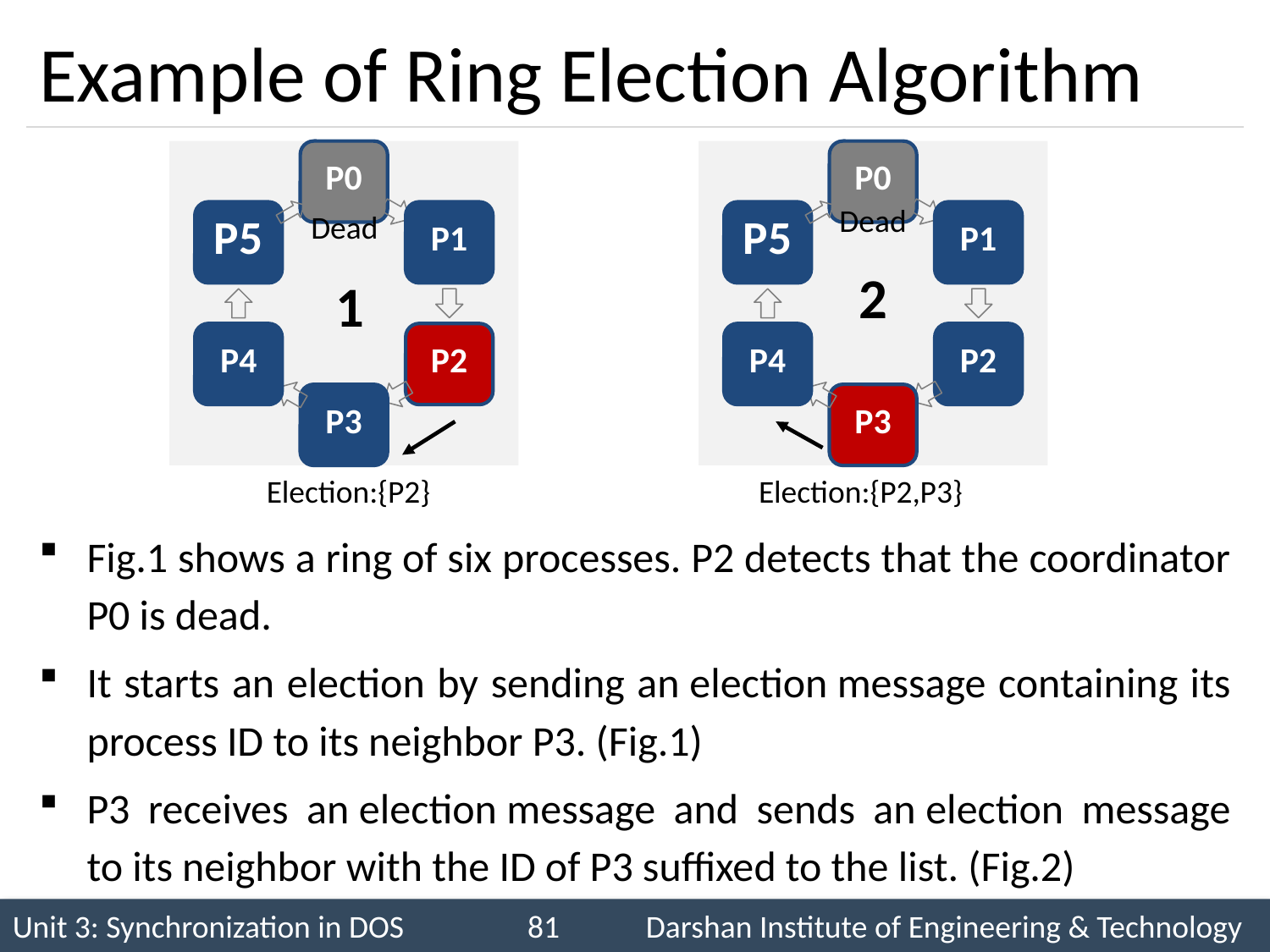

# Example of Ring Election Algorithm
P0
P1
P2
P3
P4
P5
P0
P1
P2
P3
P4
P5
Dead
Dead
2
1
Election:{P2}
Election:{P2,P3}
Fig.1 shows a ring of six processes. P2 detects that the coordinator P0 is dead.
It starts an election by sending an election message containing its process ID to its neighbor P3. (Fig.1)
P3 receives an election message and sends an election message to its neighbor with the ID of P3 suffixed to the list. (Fig.2)